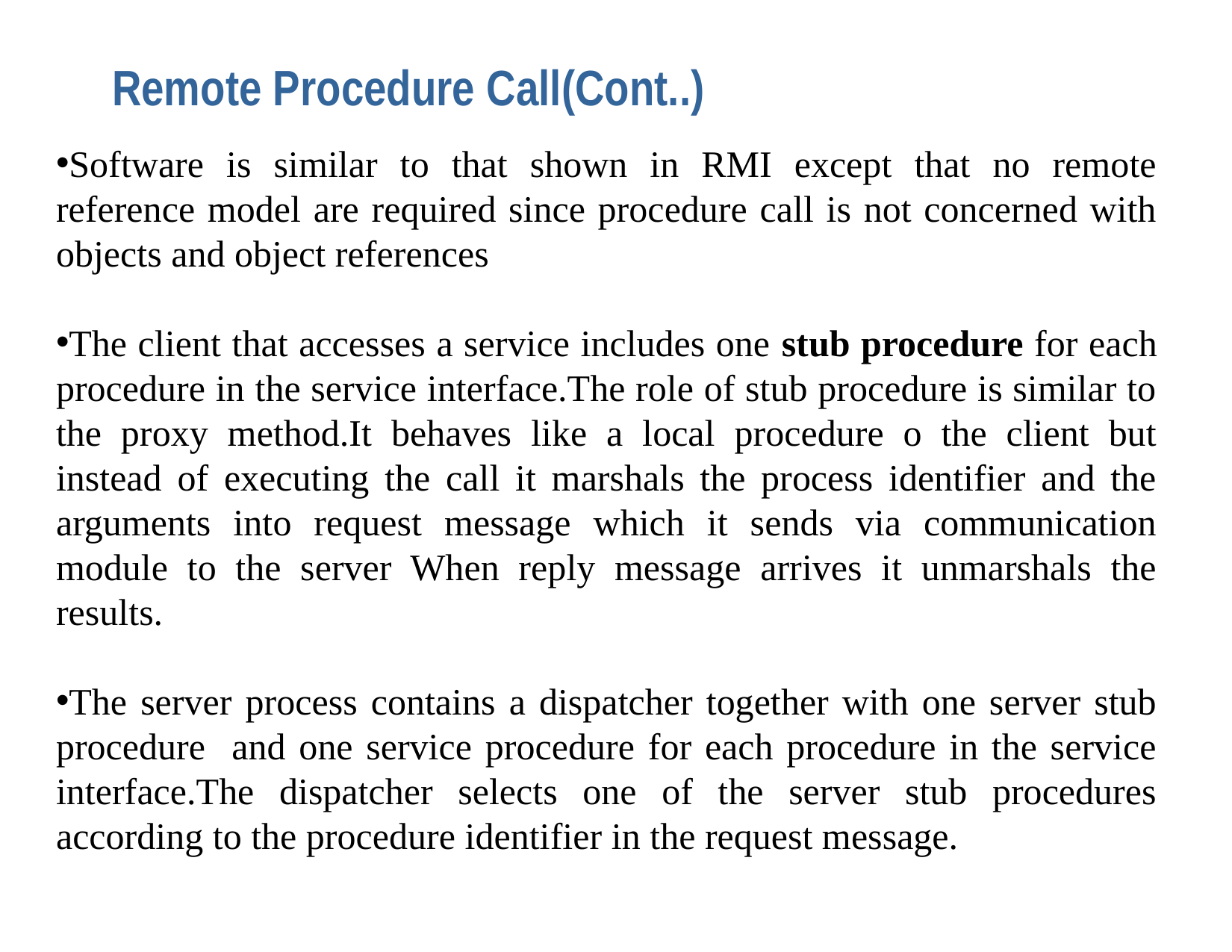

# Remote Procedure Call(Cont..)
Software is similar to that shown in RMI except that no remote reference model are required since procedure call is not concerned with objects and object references

The client that accesses a service includes one stub procedure for each procedure in the service interface.The role of stub procedure is similar to the proxy method.It behaves like a local procedure o the client but instead of executing the call it marshals the process identifier and the arguments into request message which it sends via communication module to the server When reply message arrives it unmarshals the results.

The server process contains a dispatcher together with one server stub procedure  and one service procedure for each procedure in the service interface.The dispatcher selects one of the server stub procedures according to the procedure identifier in the request message.